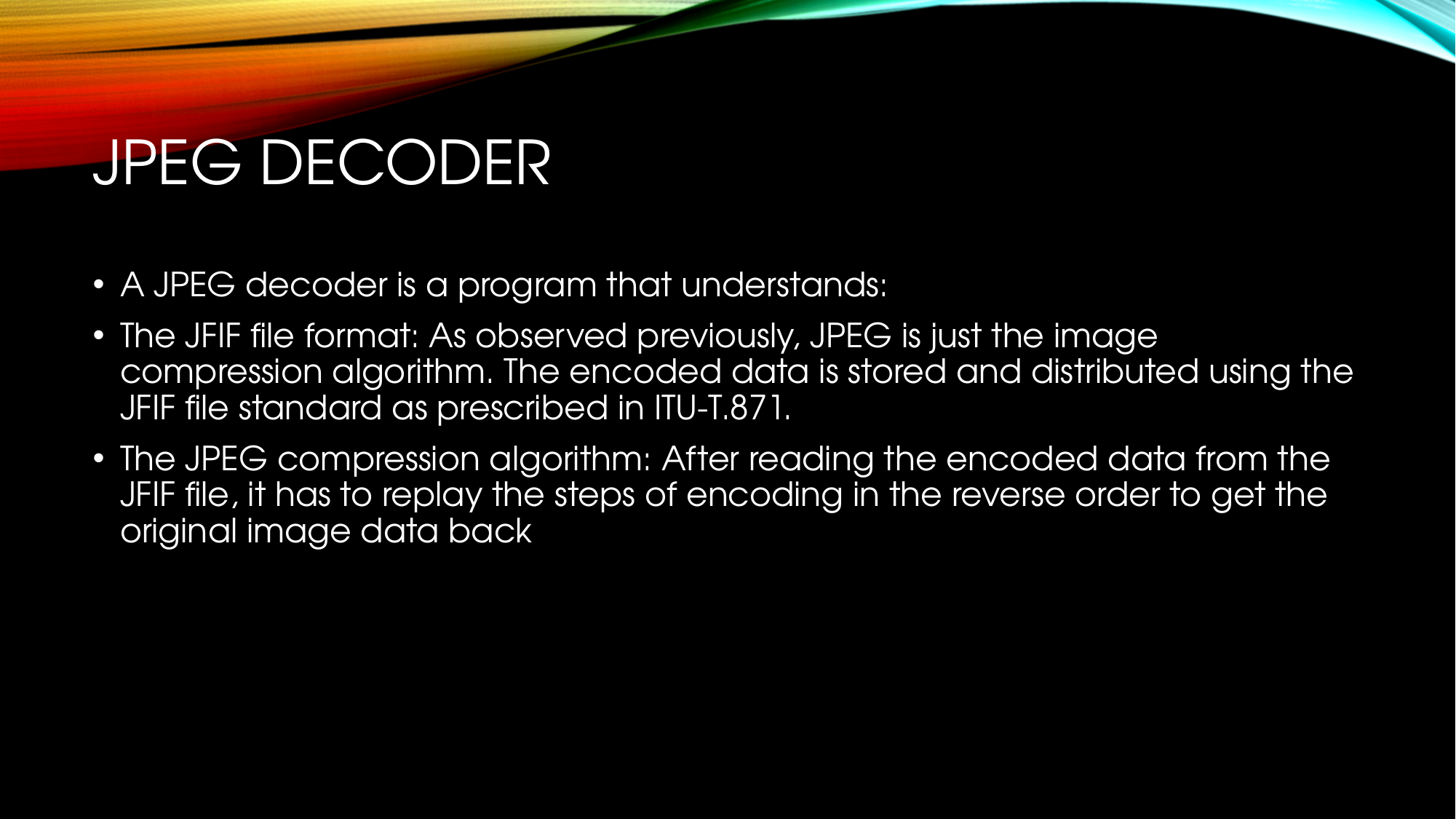

# JPEG Decoder
A JPEG decoder is a program that understands:
The JFIF file format: As observed previously, JPEG is just the image compression algorithm. The encoded data is stored and distributed using the JFIF file standard as prescribed in ITU-T.871.
The JPEG compression algorithm: After reading the encoded data from the JFIF file, it has to replay the steps of encoding in the reverse order to get the original image data back